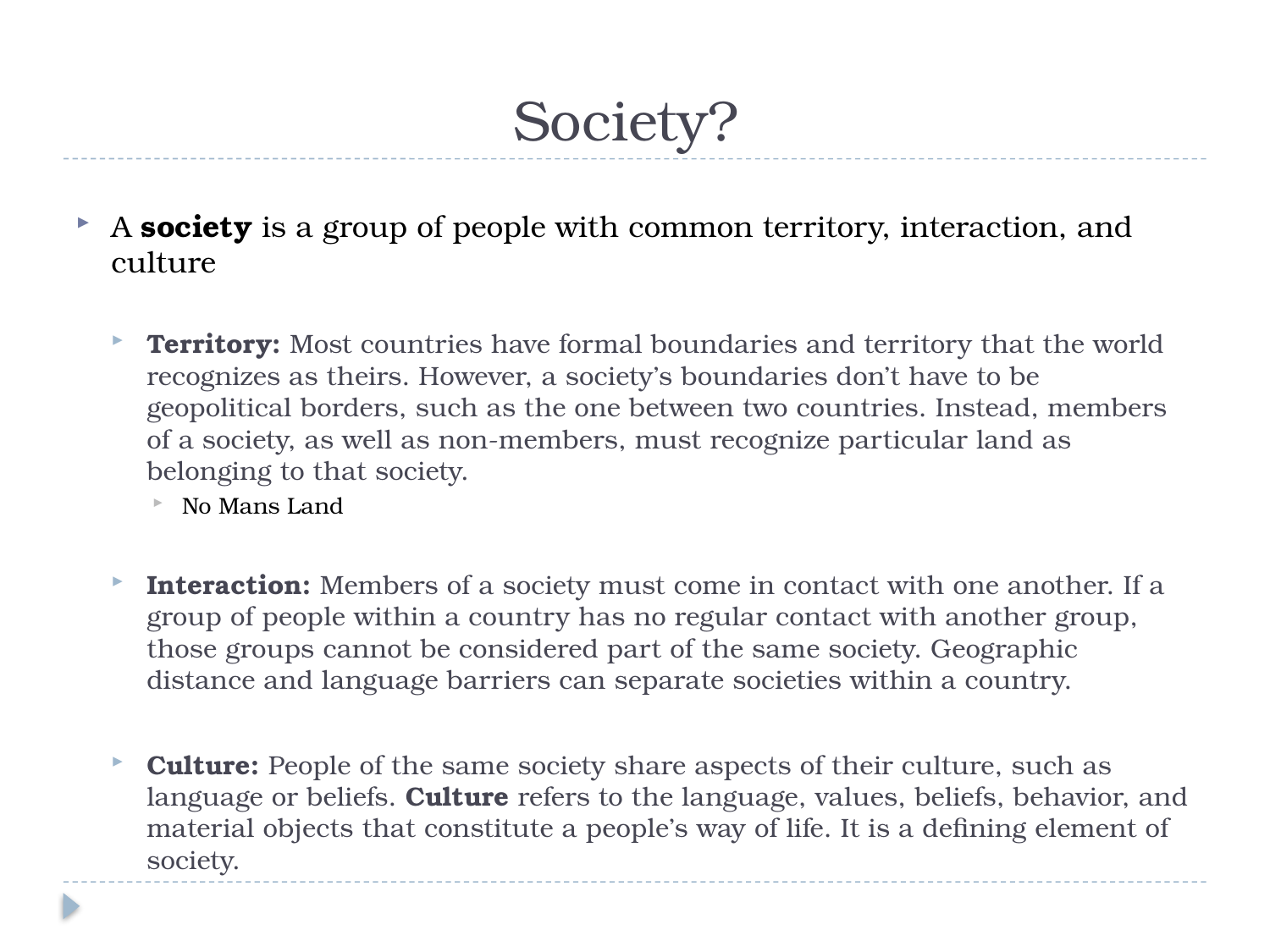

# Society?
A society is a group of people with common territory, interaction, and culture

Territory: Most countries have formal boundaries and territory that the world recognizes as theirs. However, a society’s boundaries don’t have to be geopolitical borders, such as the one between two countries. Instead, members of a society, as well as non-members, must recognize particular land as belonging to that society.
No Mans Land

Interaction: Members of a society must come in contact with one another. If a group of people within a country has no regular contact with another group, those groups cannot be considered part of the same society. Geographic distance and language barriers can separate societies within a country.

Culture: People of the same society share aspects of their culture, such as language or beliefs. Culture refers to the language, values, beliefs, behavior, and material objects that constitute a people’s way of life. It is a defining element of society.